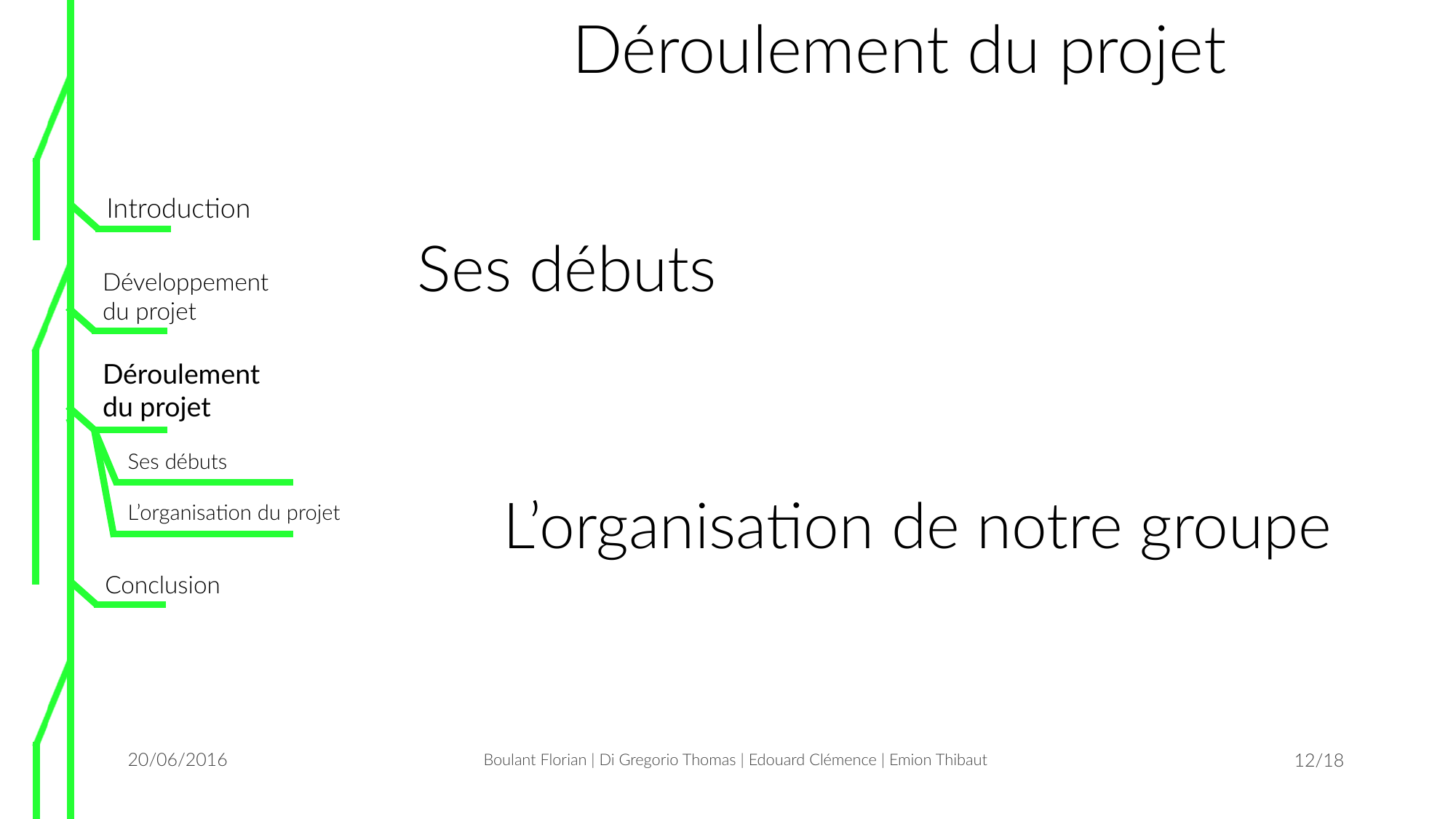

Déroulement du projet
Ses débuts
L’organisation de notre groupe
20/06/2016
Boulant Florian | Di Gregorio Thomas | Edouard Clémence | Emion Thibaut
12/18